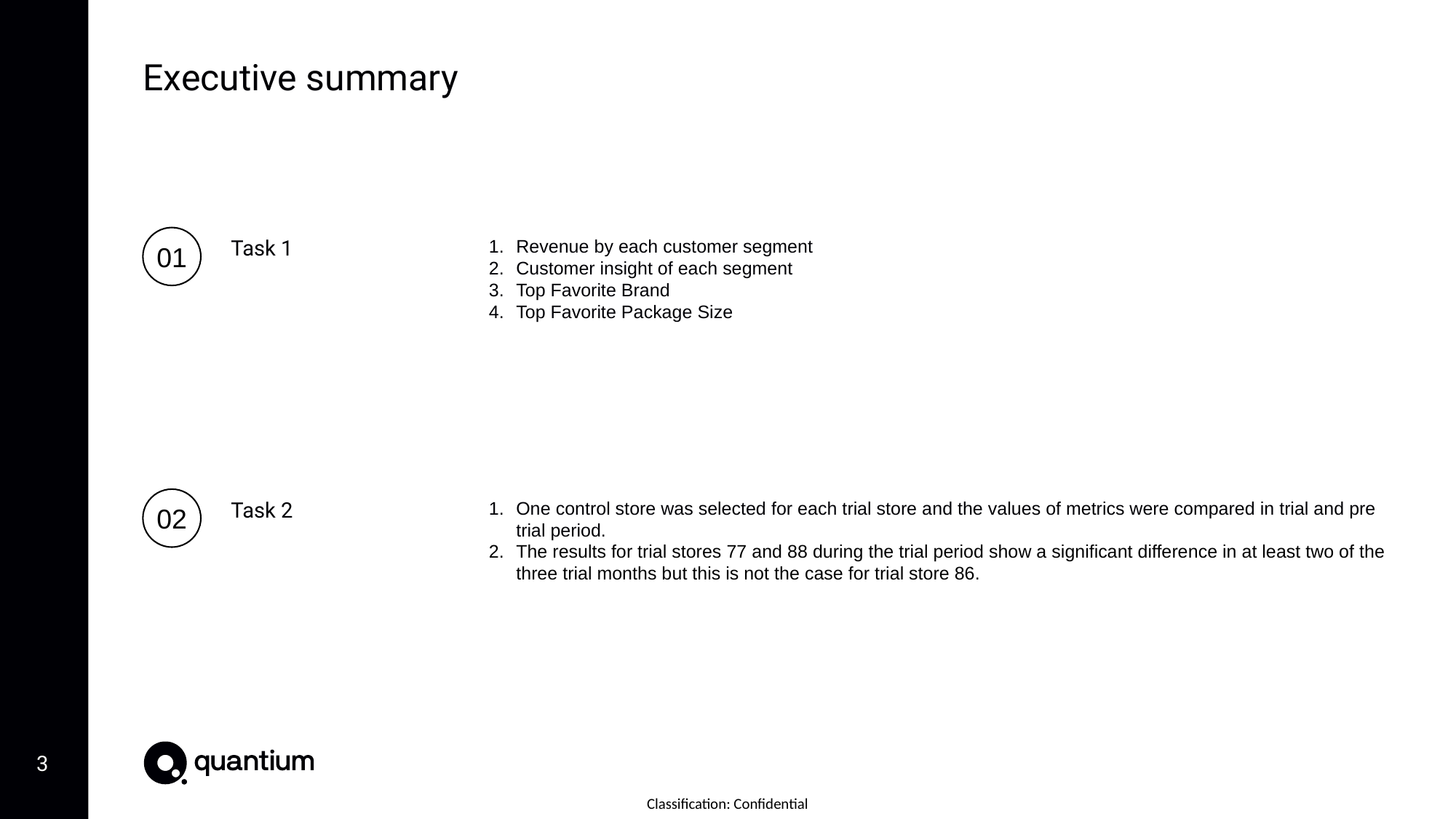

Executive summary
01
Task 1
Revenue by each customer segment
Customer insight of each segment
Top Favorite Brand
Top Favorite Package Size
02
Task 2
One control store was selected for each trial store and the values of metrics were compared in trial and pre trial period.
The results for trial stores 77 and 88 during the trial period show a significant difference in at least two of the three trial months but this is not the case for trial store 86.